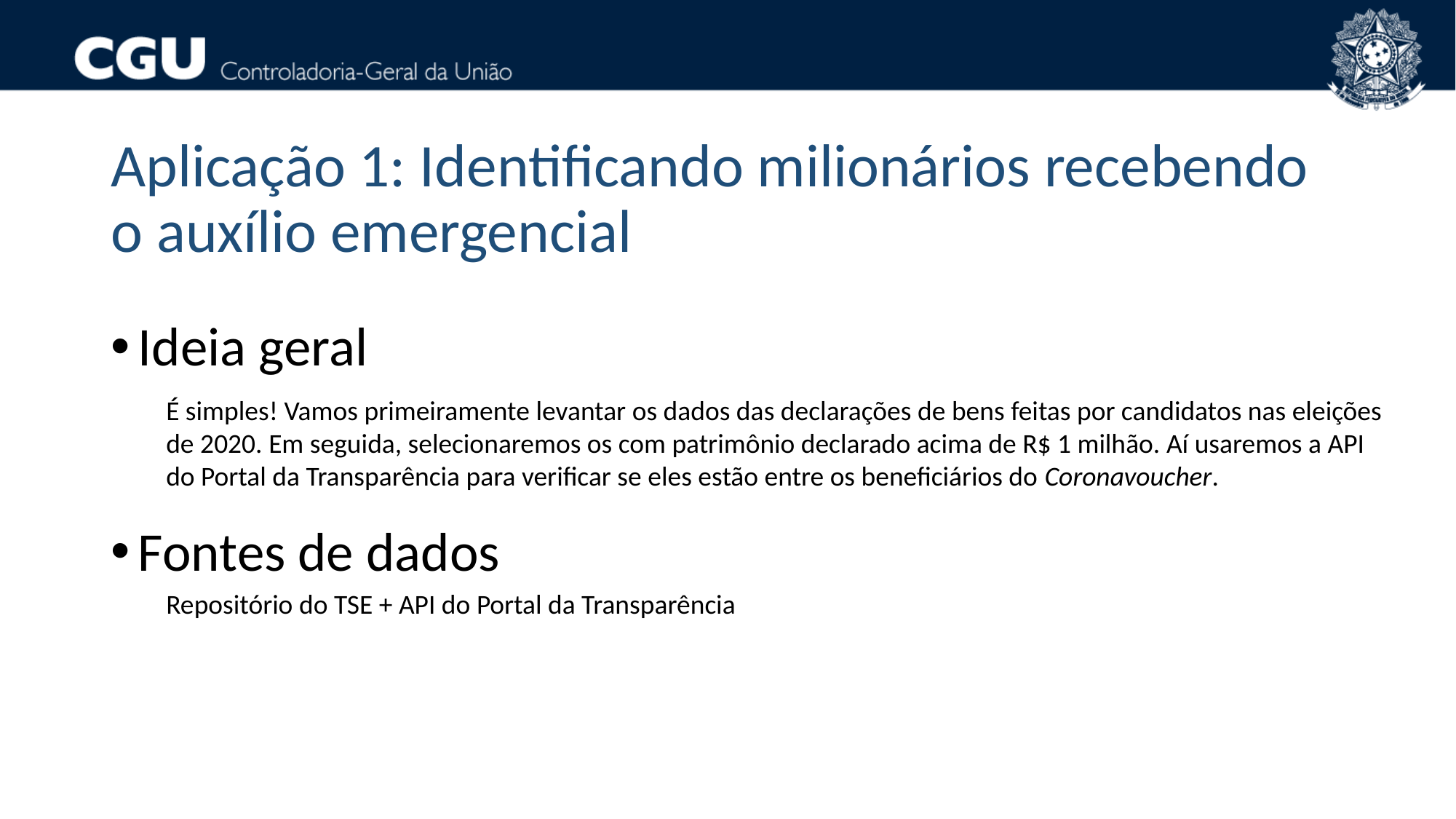

# Aplicação 1: Identificando milionários recebendo o auxílio emergencial
Ideia geral
É simples! Vamos primeiramente levantar os dados das declarações de bens feitas por candidatos nas eleições de 2020. Em seguida, selecionaremos os com patrimônio declarado acima de R$ 1 milhão. Aí usaremos a API do Portal da Transparência para verificar se eles estão entre os beneficiários do Coronavoucher.
Fontes de dados
Repositório do TSE + API do Portal da Transparência